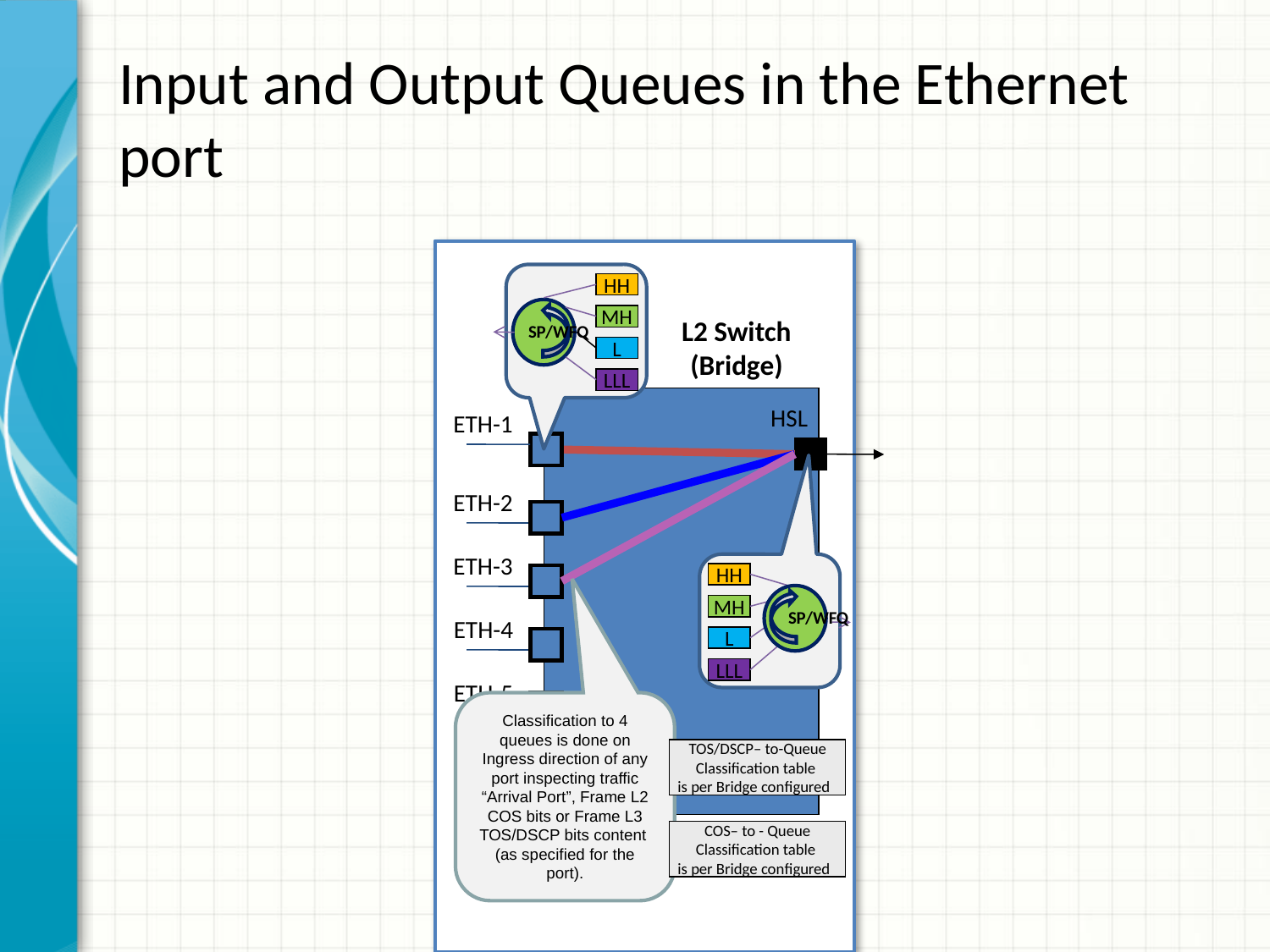

# Input and Output Queues in the Ethernet port

HH
MH
L
LLL

SP/WFQ
L2 Switch
(Bridge)

HSL
ETH-1

ETH-2

ETH-3

HH
MH
L
LLL

SP/WFQ

ETH-4

ETH-5

Classification to 4 queues is done on Ingress direction of any port inspecting traffic “Arrival Port”, Frame L2 COS bits or Frame L3 TOS/DSCP bits content
(as specified for the port).

TOS/DSCP– to-Queue
Classification table
is per Bridge configured
COS– to - Queue
Classification table
is per Bridge configured